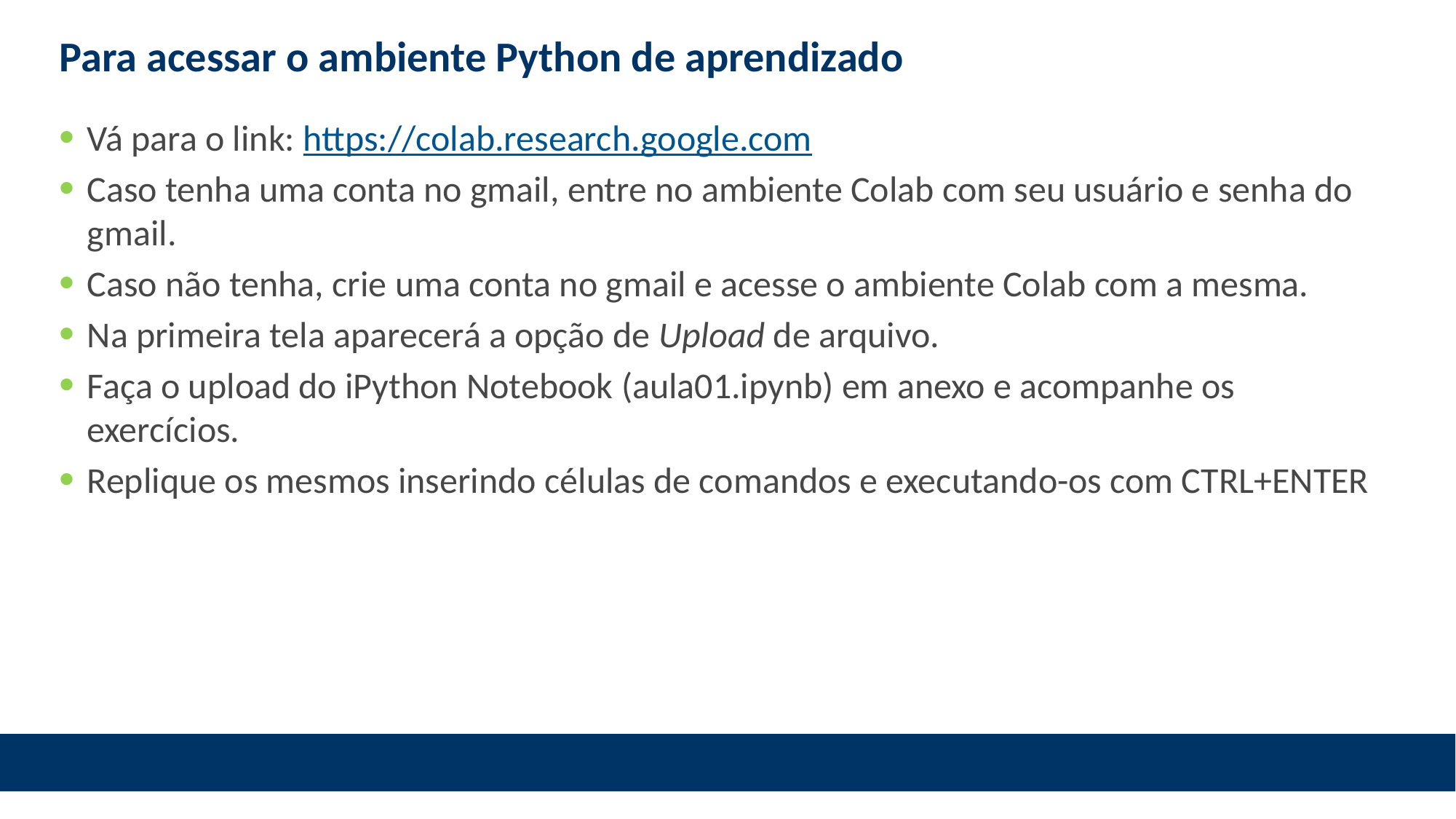

# Para acessar o ambiente Python de aprendizado
Vá para o link: https://colab.research.google.com
Caso tenha uma conta no gmail, entre no ambiente Colab com seu usuário e senha do gmail.
Caso não tenha, crie uma conta no gmail e acesse o ambiente Colab com a mesma.
Na primeira tela aparecerá a opção de Upload de arquivo.
Faça o upload do iPython Notebook (aula01.ipynb) em anexo e acompanhe os exercícios.
Replique os mesmos inserindo células de comandos e executando-os com CTRL+ENTER